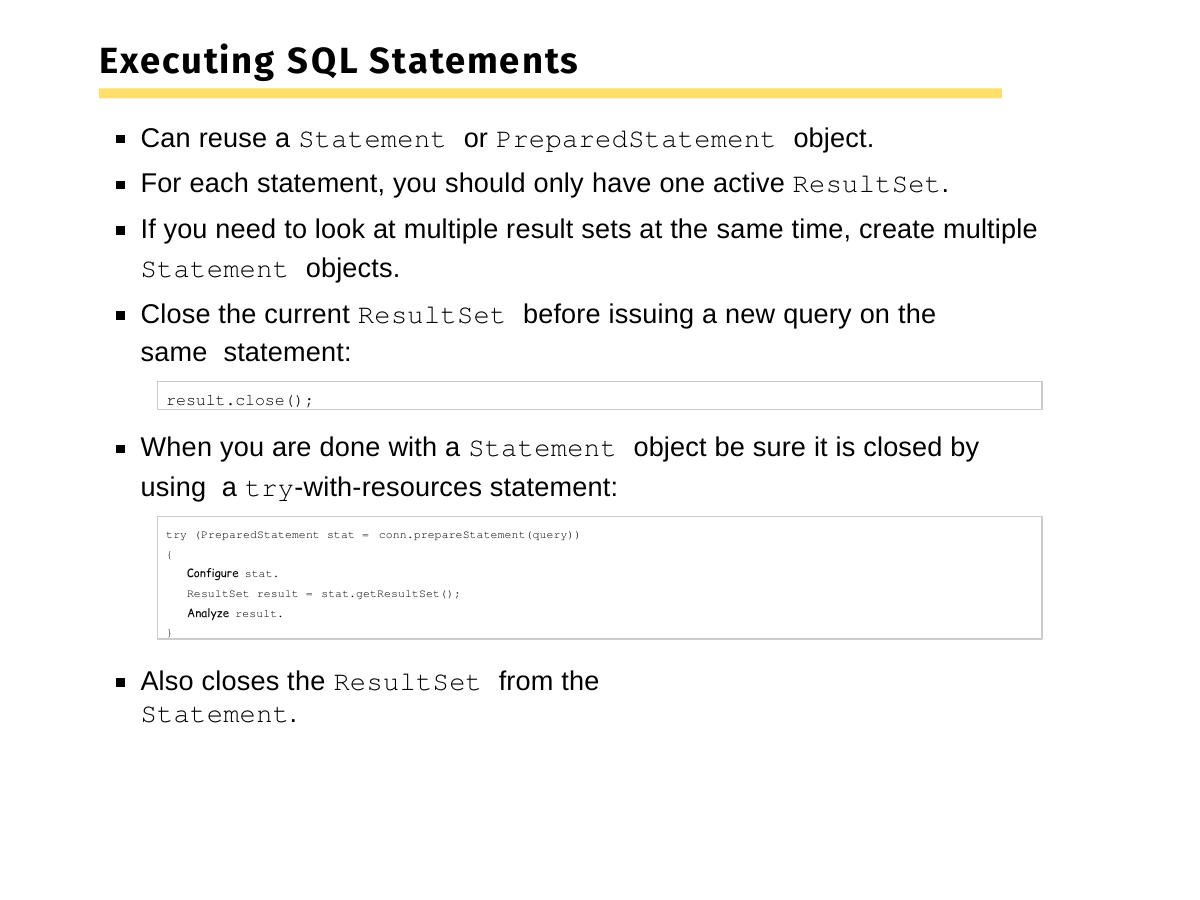

# Executing SQL Statements
Can reuse a Statement or PreparedStatement object.
For each statement, you should only have one active ResultSet.
If you need to look at multiple result sets at the same time, create multiple
Statement objects.
Close the current ResultSet before issuing a new query on the same  statement:

result.close();
When you are done with a Statement object be sure it is closed by using  a try-with-resources statement:

try (PreparedStatement stat = conn.prepareStatement(query))
{
Configure stat.
ResultSet result = stat.getResultSet();
Analyze result.
}
Also closes the ResultSet from the Statement.